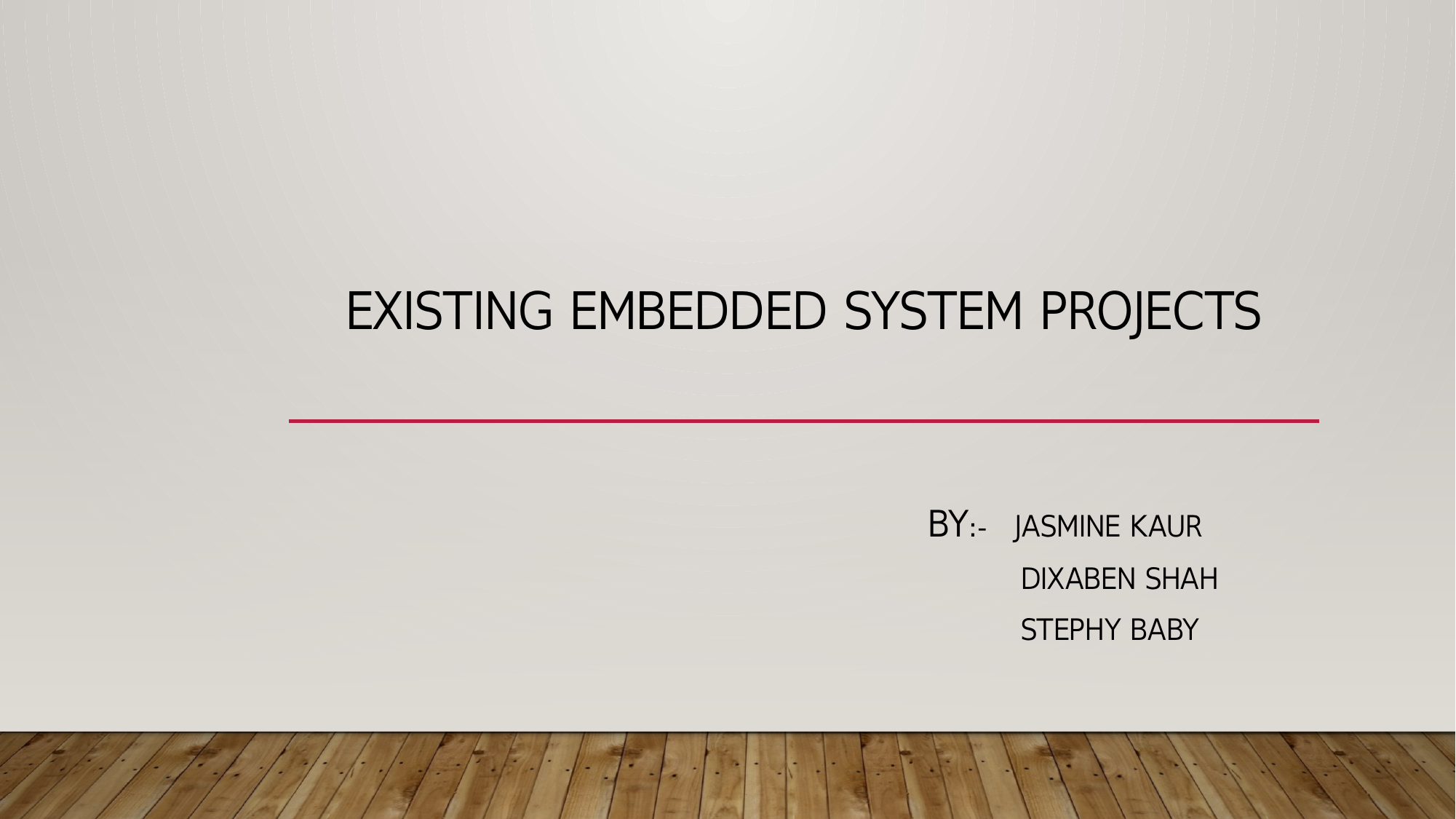

# Existing embedded system projects
By:-   jasmine Kaur
          Dixaben Shah
          stephy baby